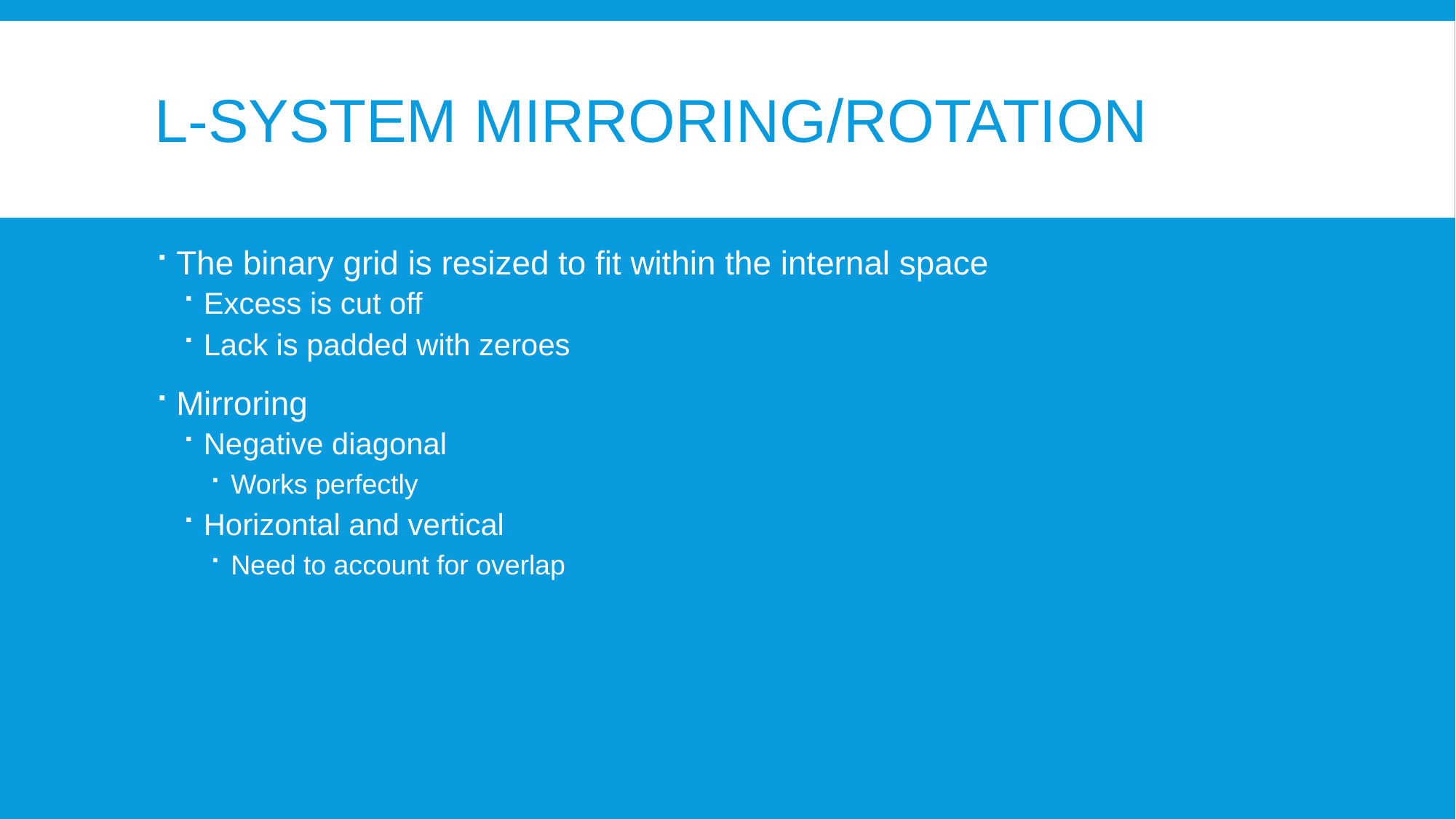

# L-System Mirroring/Rotation
The binary grid is resized to fit within the internal space
Excess is cut off
Lack is padded with zeroes
Mirroring
Negative diagonal
Works perfectly
Horizontal and vertical
Need to account for overlap